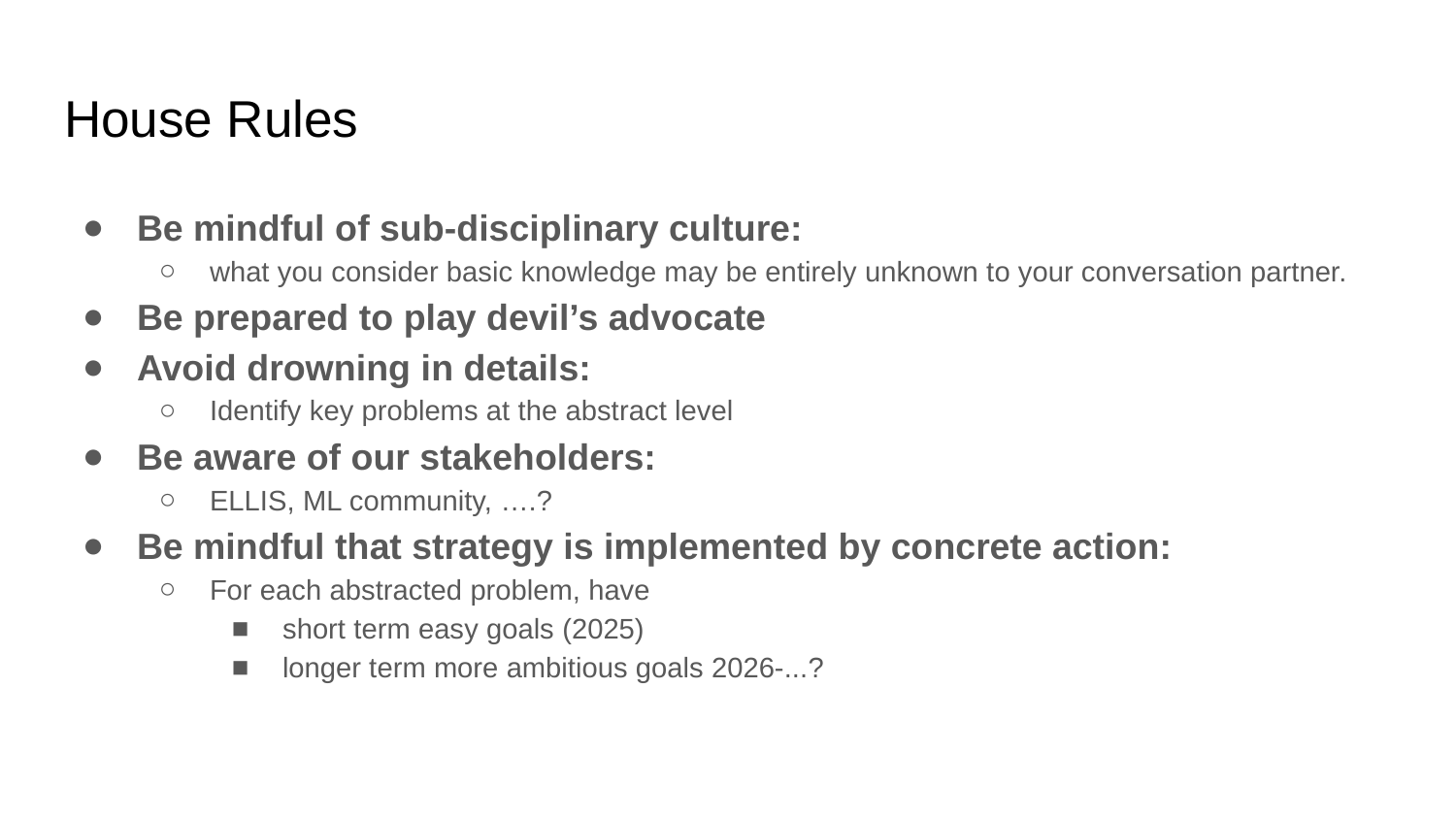

# House Rules
Be mindful of sub-disciplinary culture:
what you consider basic knowledge may be entirely unknown to your conversation partner.
Be prepared to play devil’s advocate
Avoid drowning in details:
Identify key problems at the abstract level
Be aware of our stakeholders:
ELLIS, ML community, ….?
Be mindful that strategy is implemented by concrete action:
For each abstracted problem, have
short term easy goals (2025)
longer term more ambitious goals 2026-...?